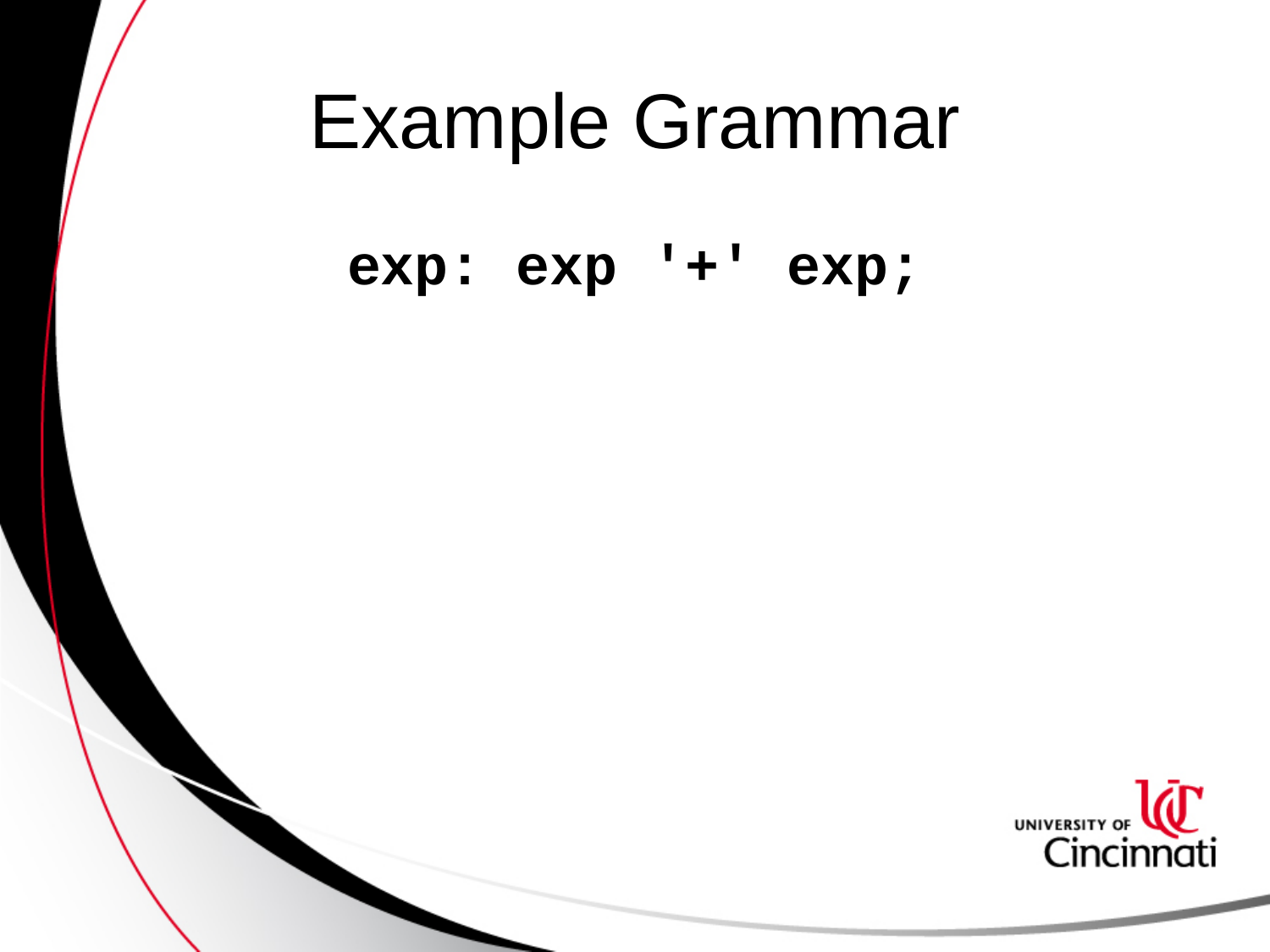

# Example Grammar
exp: exp '+' exp;